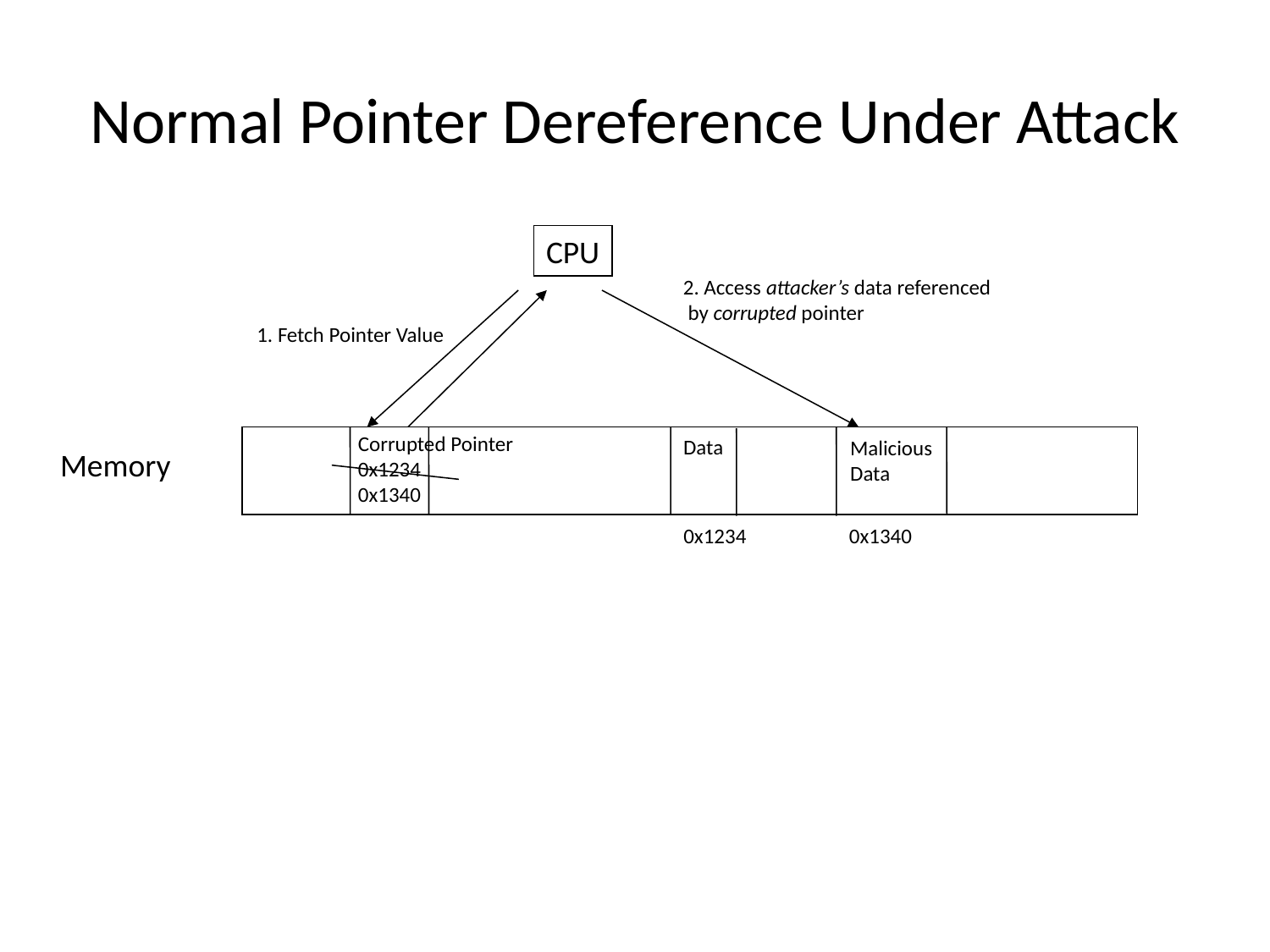

# Normal Pointer Dereference Under Attack
CPU
2. Access attacker’s data referenced
 by corrupted pointer

1. Fetch Pointer Value
Corrupted Pointer
0x1234
0x1340

Data

Malicious
Data
Memory

0x1234
0x1340